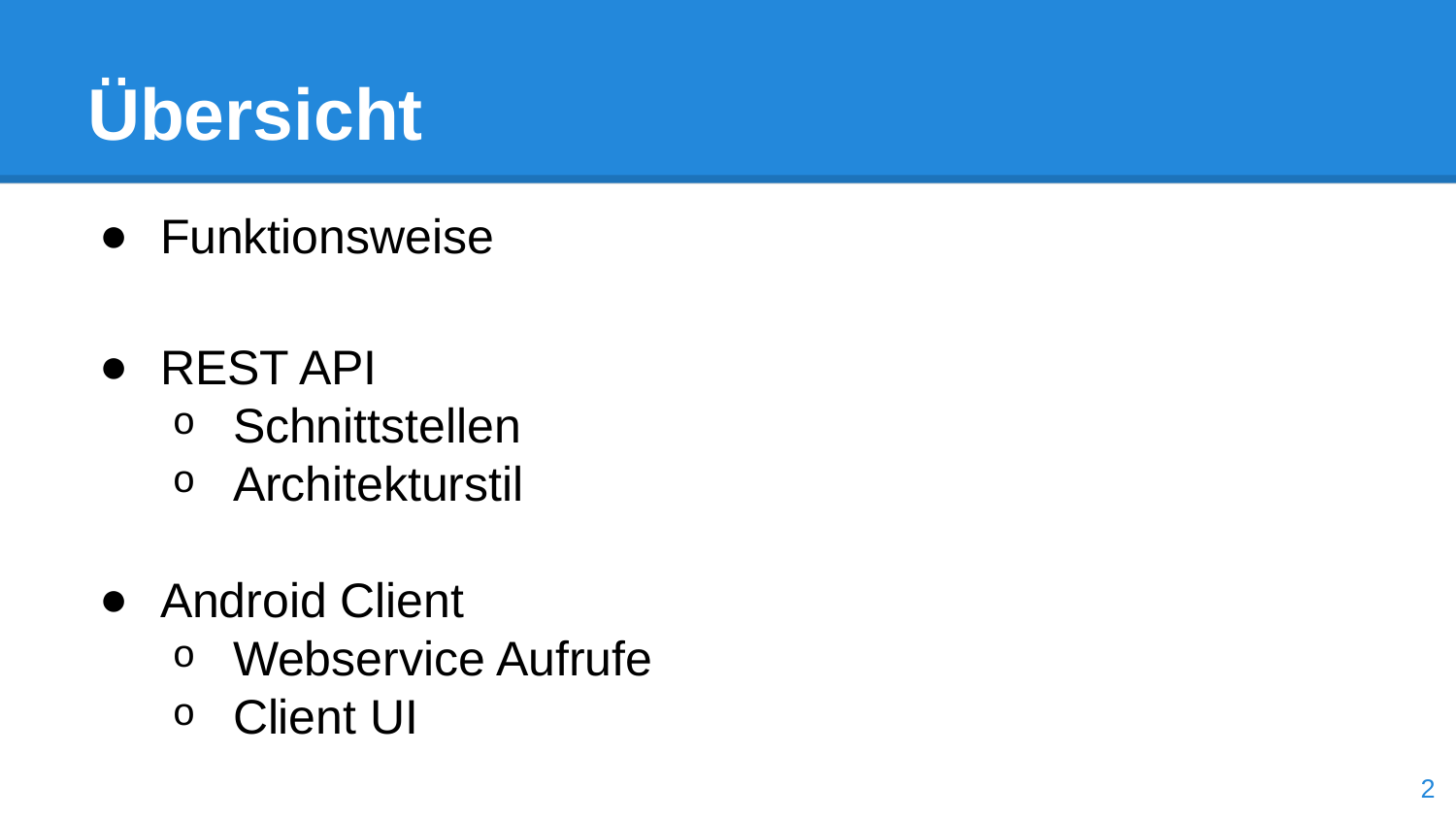

# Übersicht
Funktionsweise
REST API
Schnittstellen
Architekturstil
Android Client
Webservice Aufrufe
Client UI
2